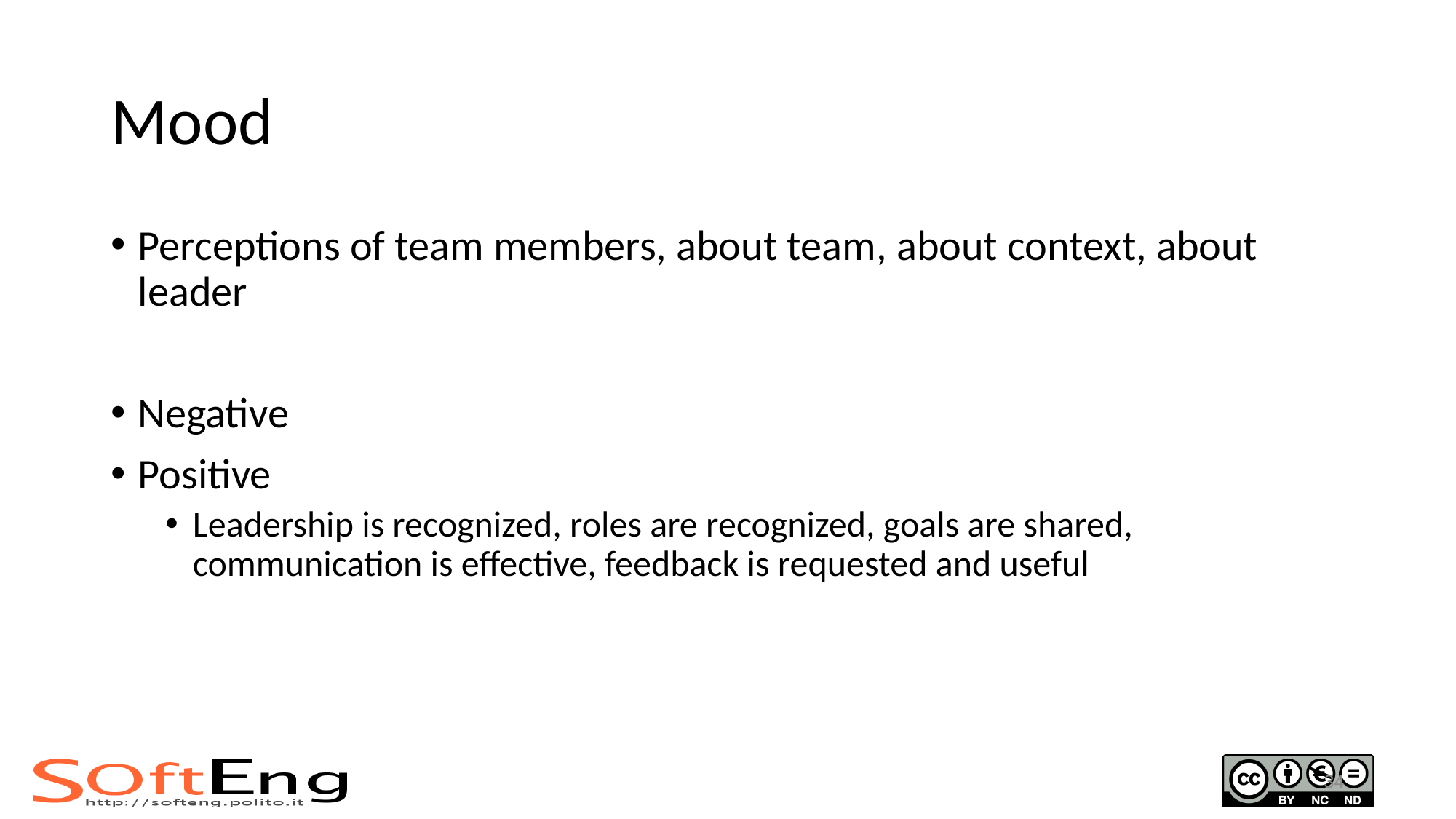

# Mood
Perceptions of team members, about team, about context, about leader

Negative
Positive
Leadership is recognized, roles are recognized, goals are shared, communication is effective, feedback is requested and useful
34